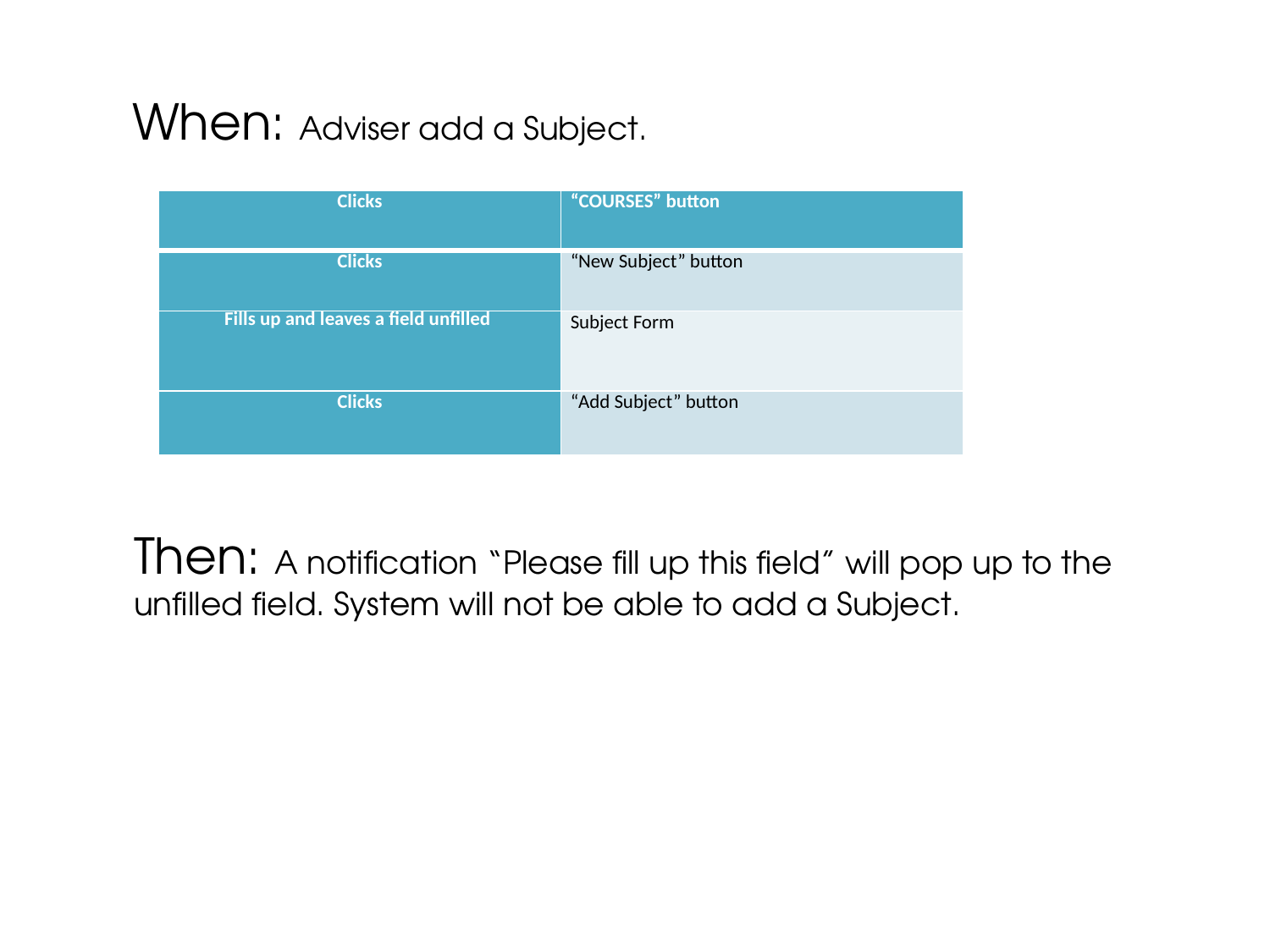

When: Adviser add a Subject.
| Clicks | “COURSES” button |
| --- | --- |
| Clicks | “New Subject” button |
| Fills up and leaves a field unfilled | Subject Form |
| Clicks | “Add Subject” button |
Then: A notification “Please fill up this field” will pop up to the 	unfilled field. System will not be able to add a Subject.